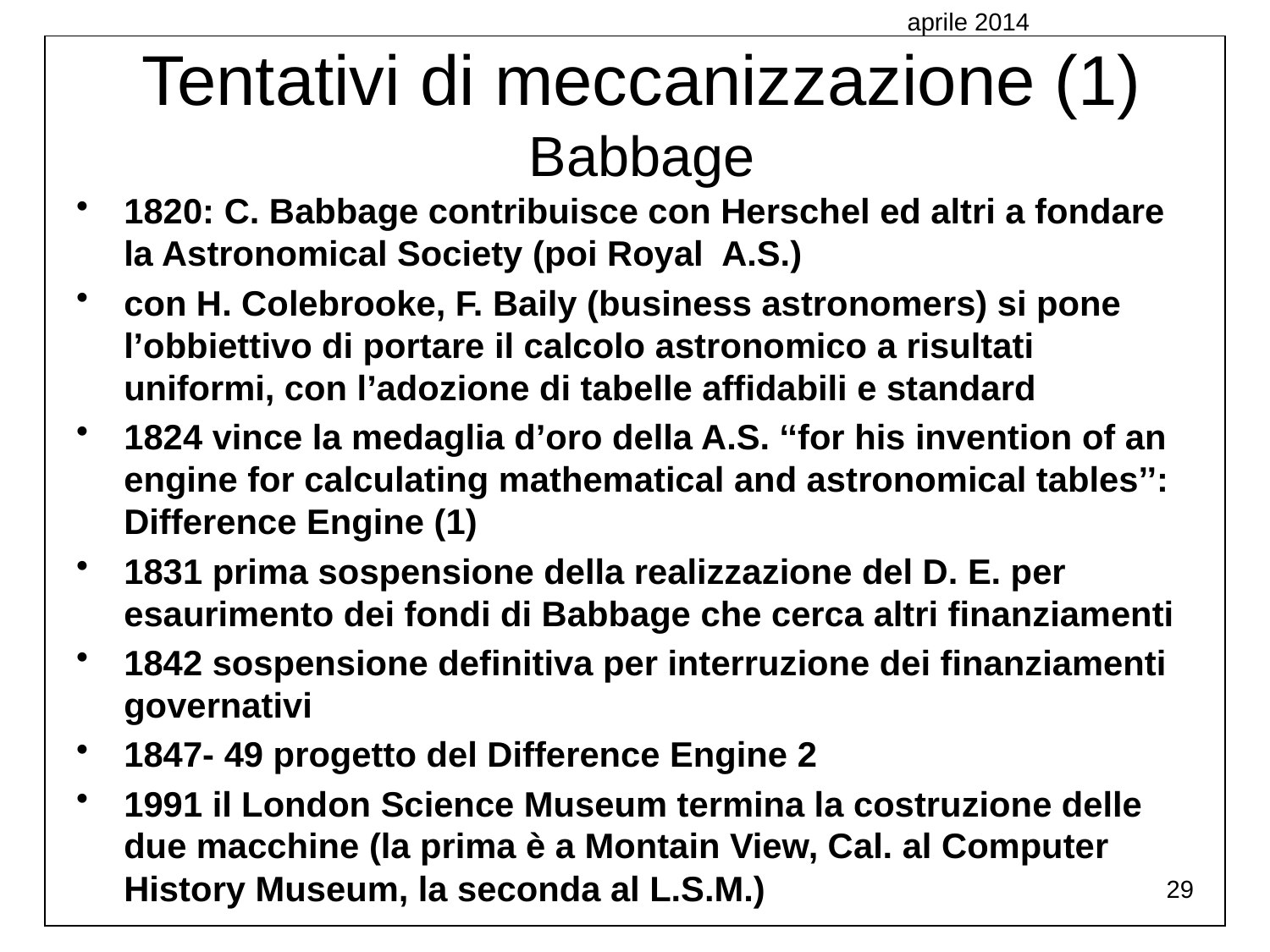

aprile 2014

Tentativi di meccanizzazione (1)
Babbage
1820: C. Babbage contribuisce con Herschel ed altri a fondare la Astronomical Society (poi Royal  A.S.)
con H. Colebrooke, F. Baily (business astronomers) si pone l’obbiettivo di portare il calcolo astronomico a risultati uniformi, con l’adozione di tabelle affidabili e standard
1824 vince la medaglia d’oro della A.S. ‘‘for his invention of an engine for calculating mathematical and astronomical tables’’: Difference Engine (1)
1831 prima sospensione della realizzazione del D. E. per esaurimento dei fondi di Babbage che cerca altri finanziamenti
1842 sospensione definitiva per interruzione dei finanziamenti governativi
1847- 49 progetto del Difference Engine 2
1991 il London Science Museum termina la costruzione delle due macchine (la prima è a Montain View, Cal. al Computer History Museum, la seconda al L.S.M.)

29